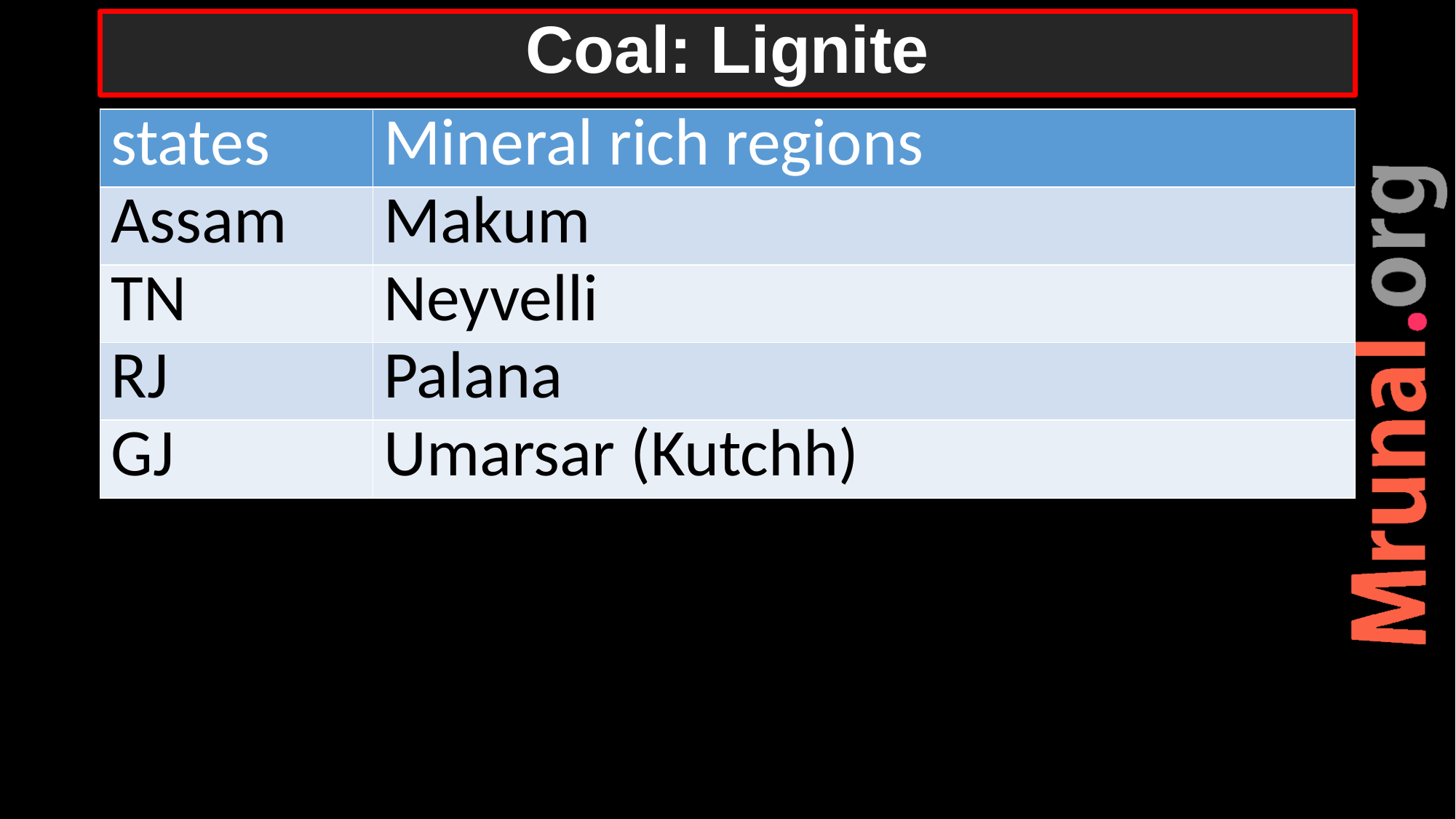

# Coal: Lignite
| states | Mineral rich regions |
| --- | --- |
| Assam | Makum |
| TN | Neyvelli |
| RJ | Palana |
| GJ | Umarsar (Kutchh) |